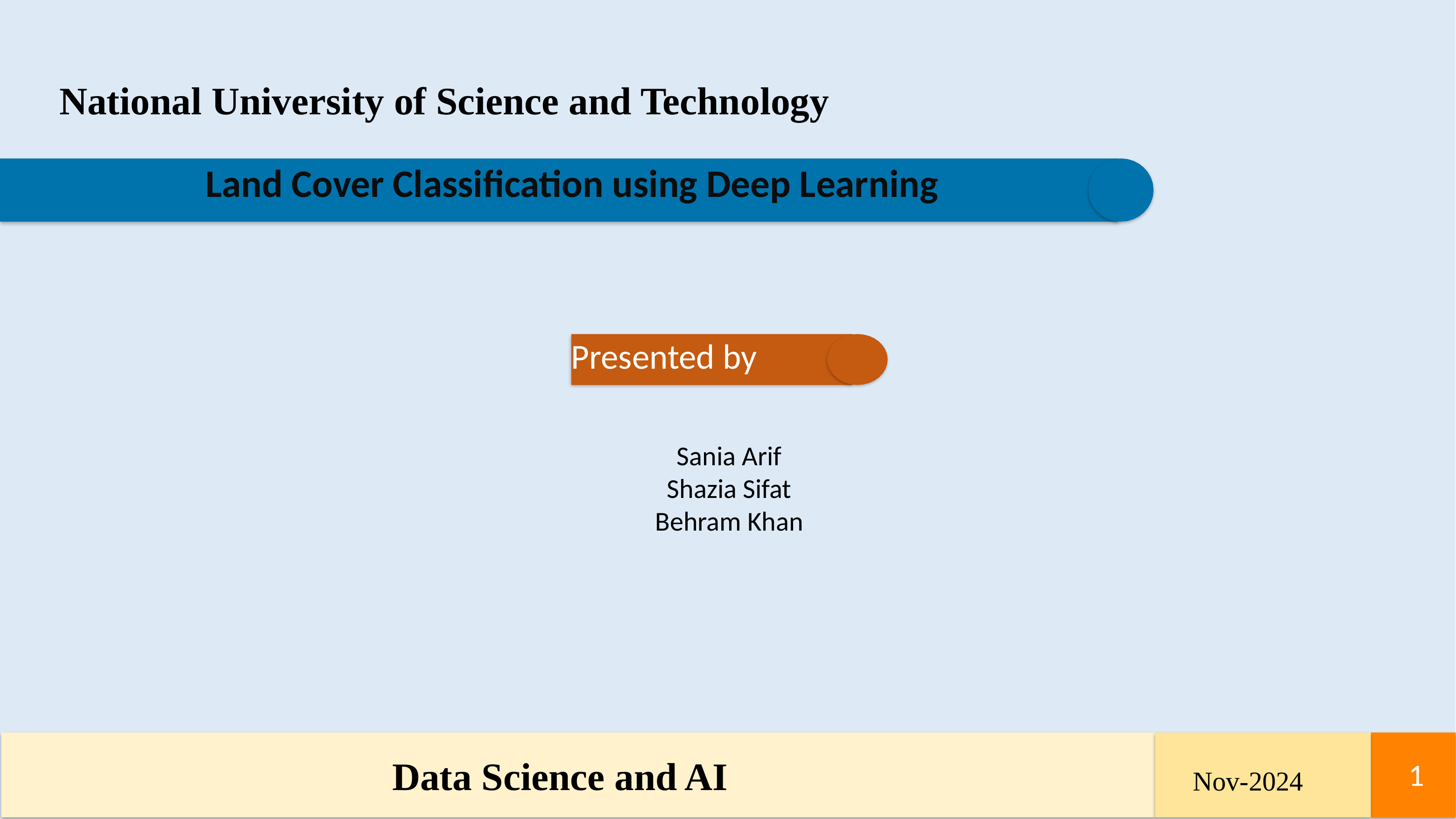

National University of Science and Technology

Land Cover Classification using Deep Learning

Presented by

Sania Arif
Shazia Sifat
Behram Khan

Data Science and AI
1
Nov-2024